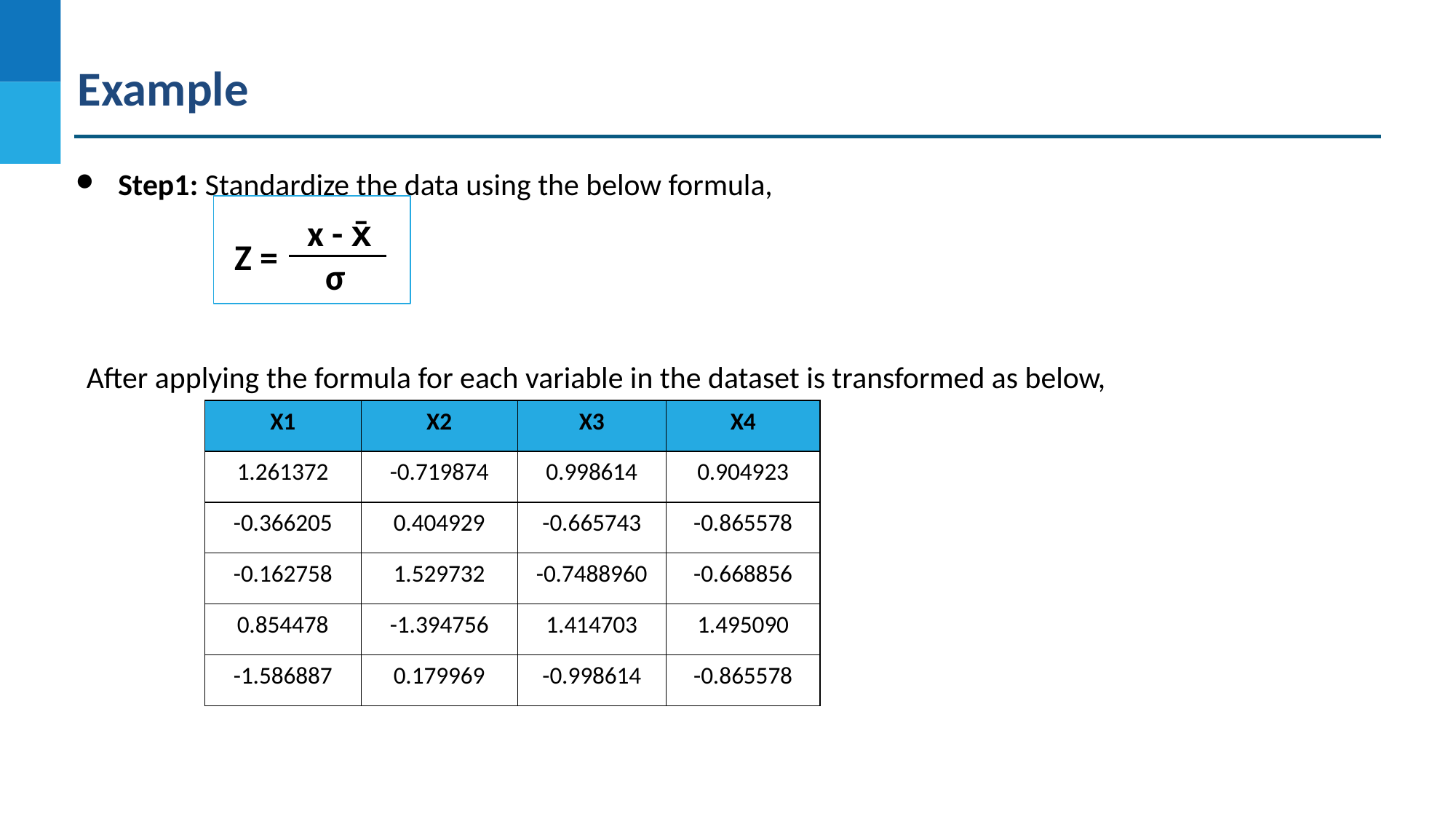

Example
Step1: Standardize the data using the below formula,

x - x̄
Z =
σ
After applying the formula for each variable in the dataset is transformed as below,
| X1 | X2 | X3 | X4 |
| --- | --- | --- | --- |
| 1.261372 | -0.719874 | 0.998614 | 0.904923 |
| -0.366205 | 0.404929 | -0.665743 | -0.865578 |
| -0.162758 | 1.529732 | -0.7488960 | -0.668856 |
| 0.854478 | -1.394756 | 1.414703 | 1.495090 |
| -1.586887 | 0.179969 | -0.998614 | -0.865578 |